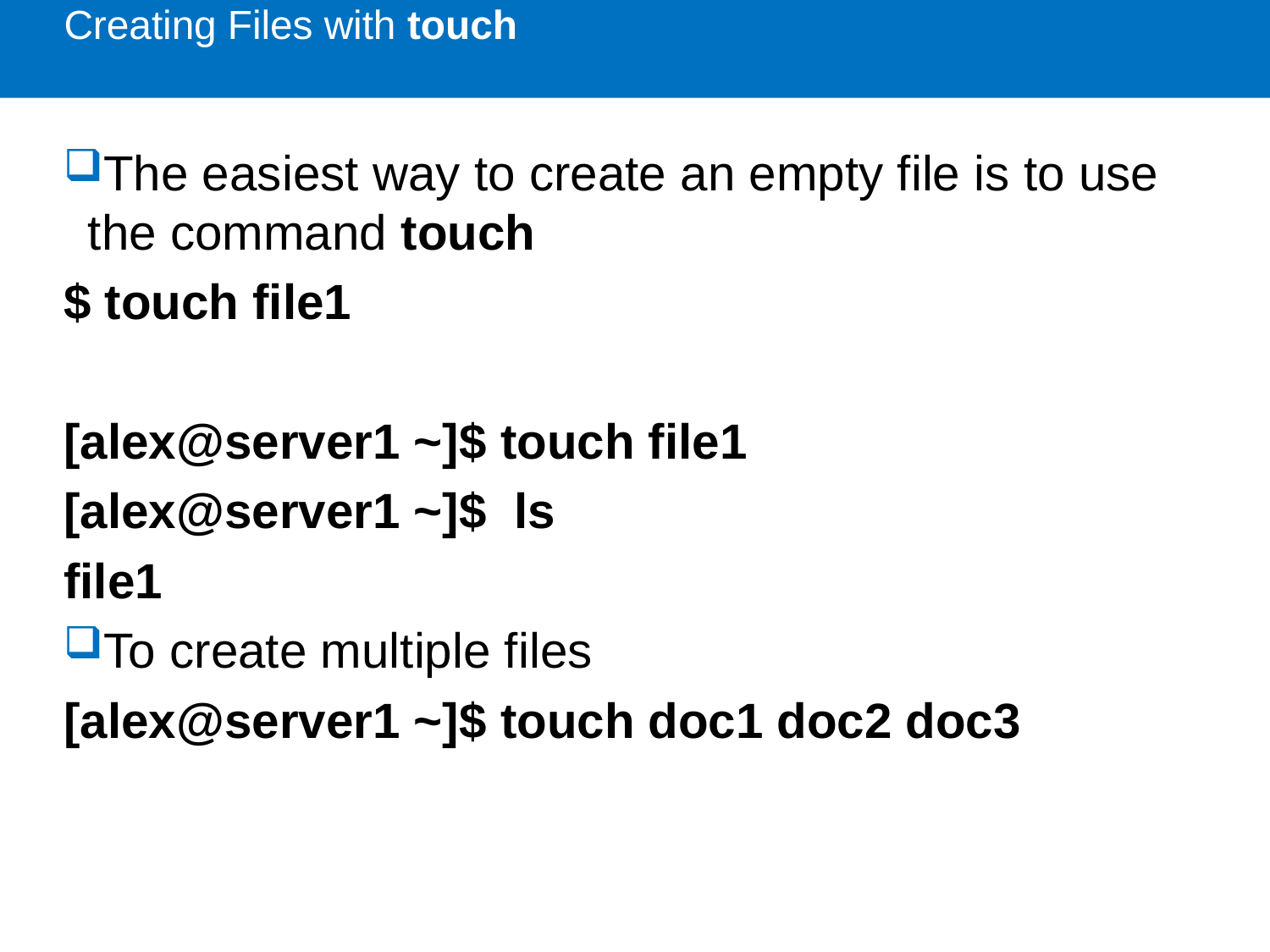

# Creating Files with touch
The easiest way to create an empty file is to use the command touch
$ touch file1

[alex@server1 ~]$ touch file1
[alex@server1 ~]$  ls
file1
To create multiple files
[alex@server1 ~]$ touch doc1 doc2 doc3